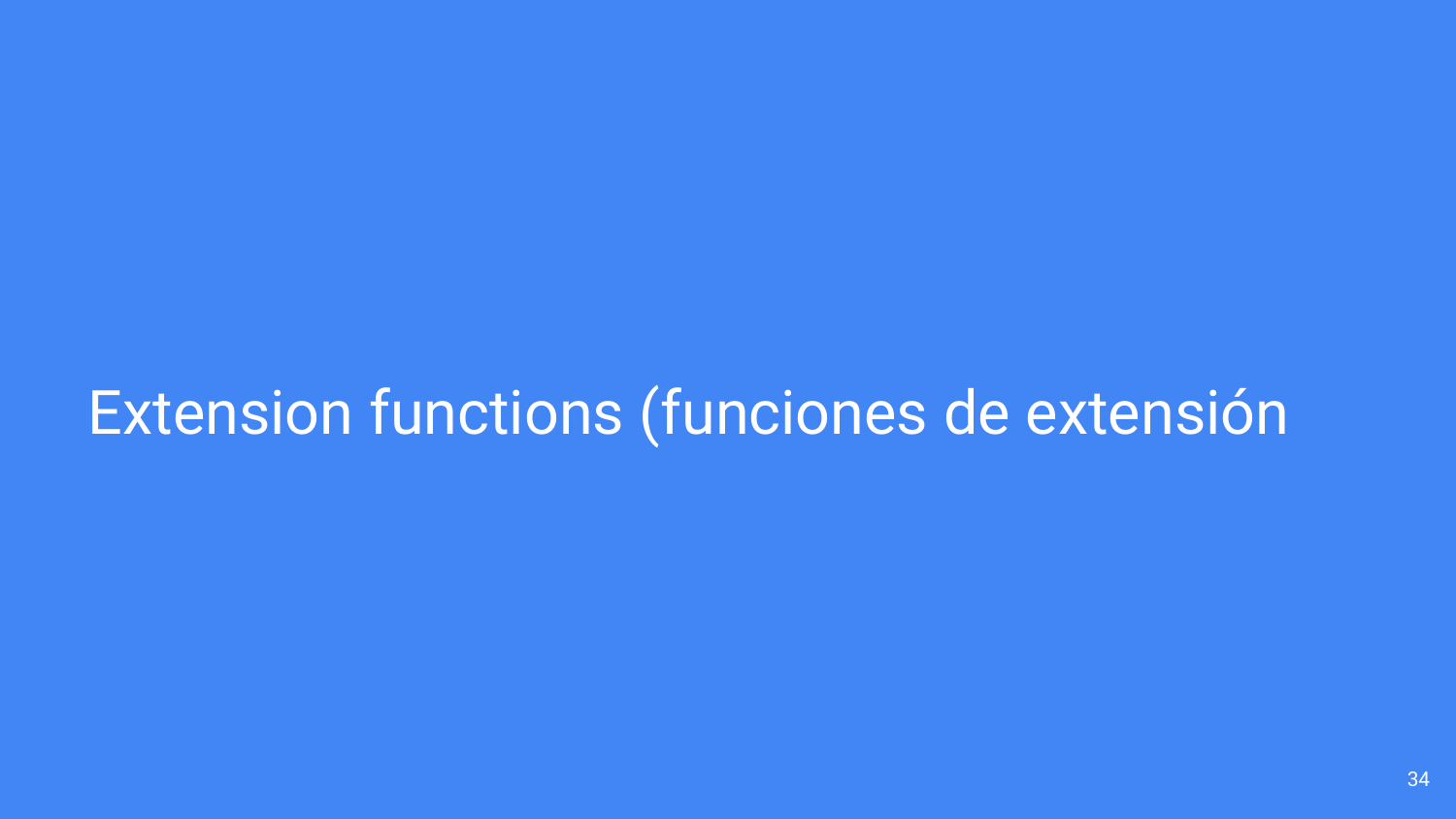

# Extension functions (funciones de extensión
34